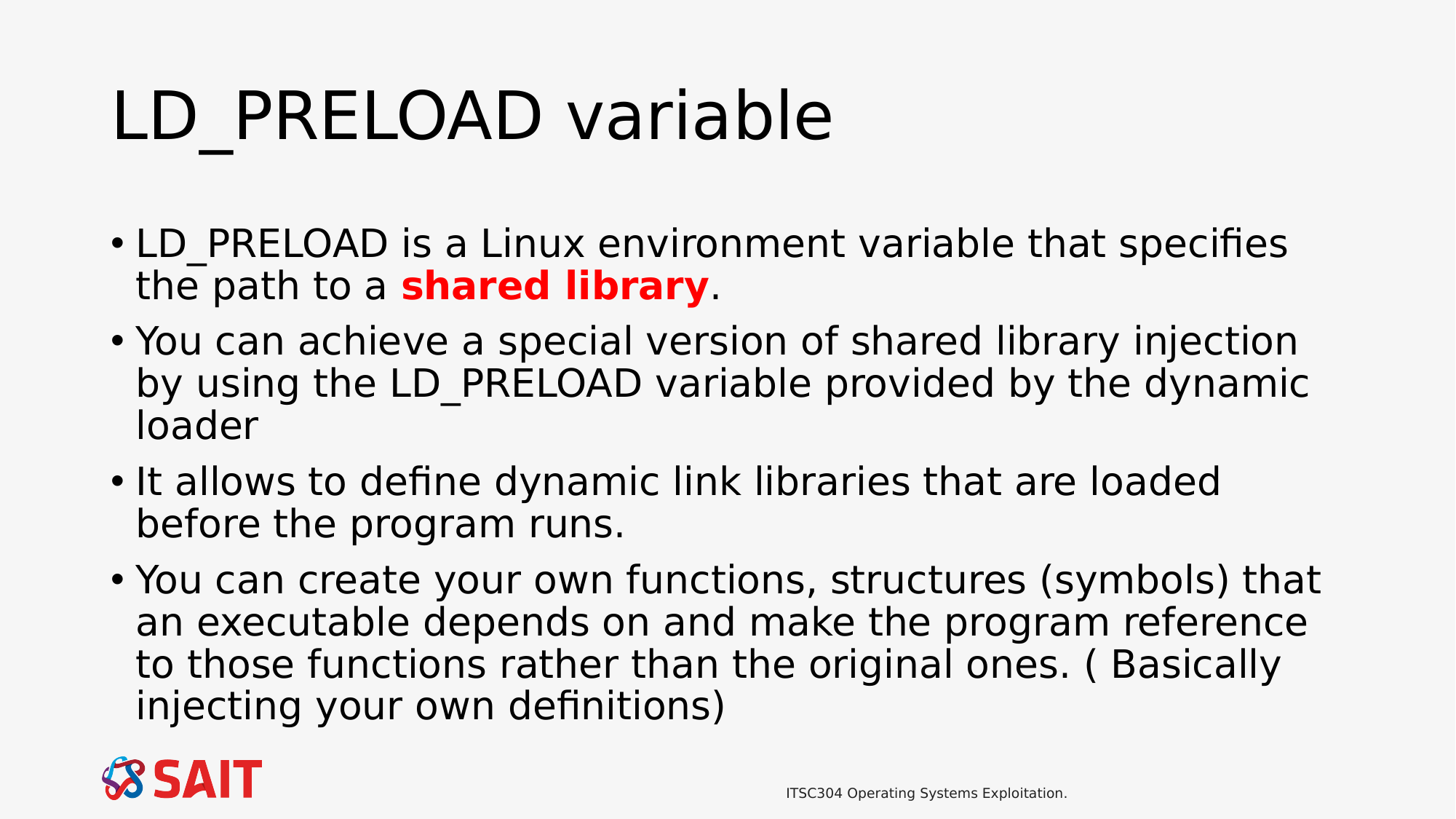

# LD_PRELOAD variable
LD_PRELOAD is a Linux environment variable that specifies the path to a shared library.
You can achieve a special version of shared library injection by using the LD_PRELOAD variable provided by the dynamic loader
It allows to define dynamic link libraries that are loaded before the program runs.
You can create your own functions, structures (symbols) that an executable depends on and make the program reference to those functions rather than the original ones. ( Basically injecting your own definitions)

ITSC304 Operating Systems Exploitation.